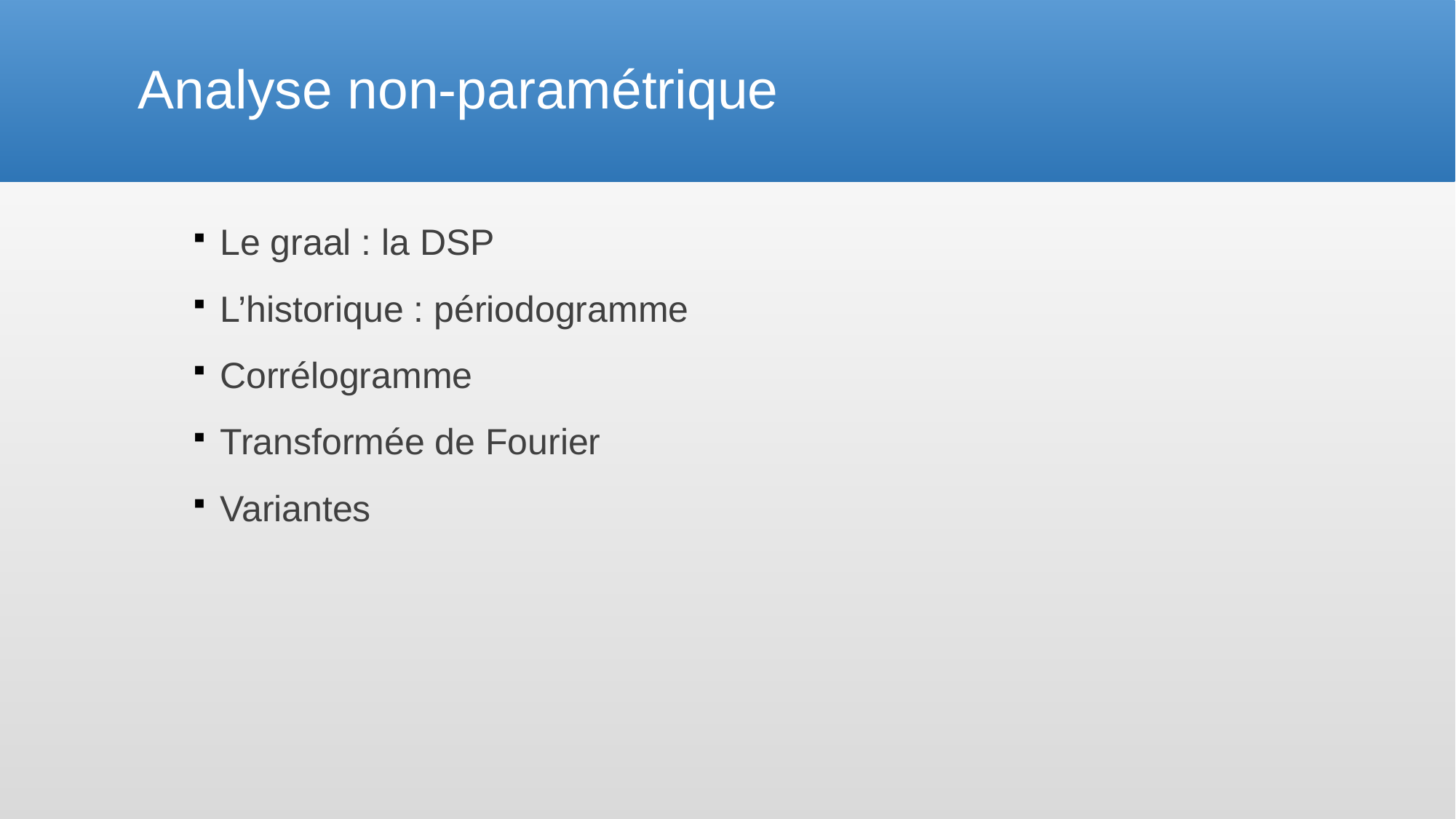

# Analyse non-paramétrique
Le graal : la DSP
L’historique : périodogramme
Corrélogramme
Transformée de Fourier
Variantes